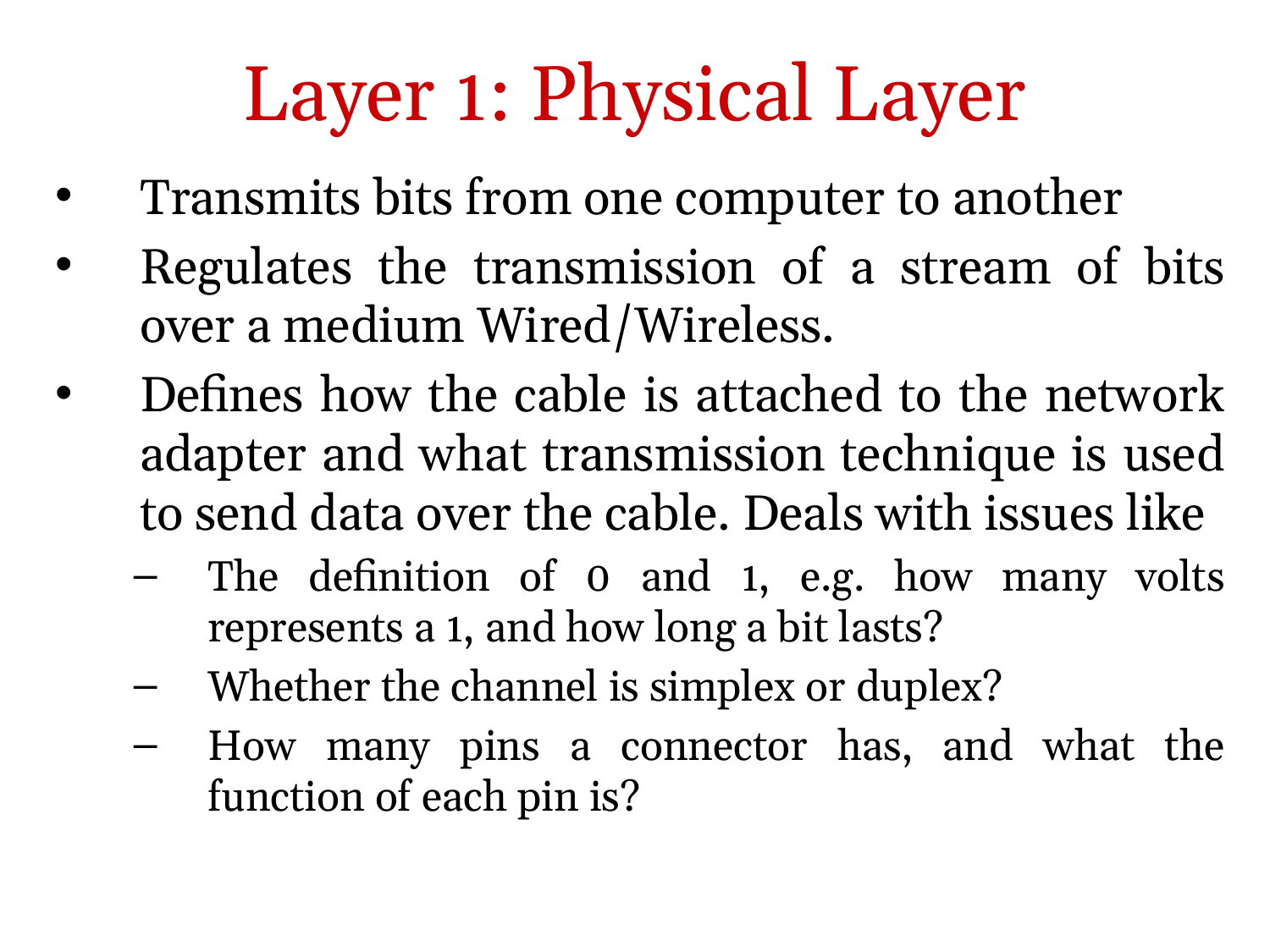

Layer 1: Physical Layer
Transmits bits from one computer to another
Regulates the transmission of a stream of bits over a medium Wired/Wireless.
Defines how the cable is attached to the network adapter and what transmission technique is used to send data over the cable. Deals with issues like
The definition of 0 and 1, e.g. how many volts represents a 1, and how long a bit lasts?
Whether the channel is simplex or duplex?
How many pins a connector has, and what the function of each pin is?